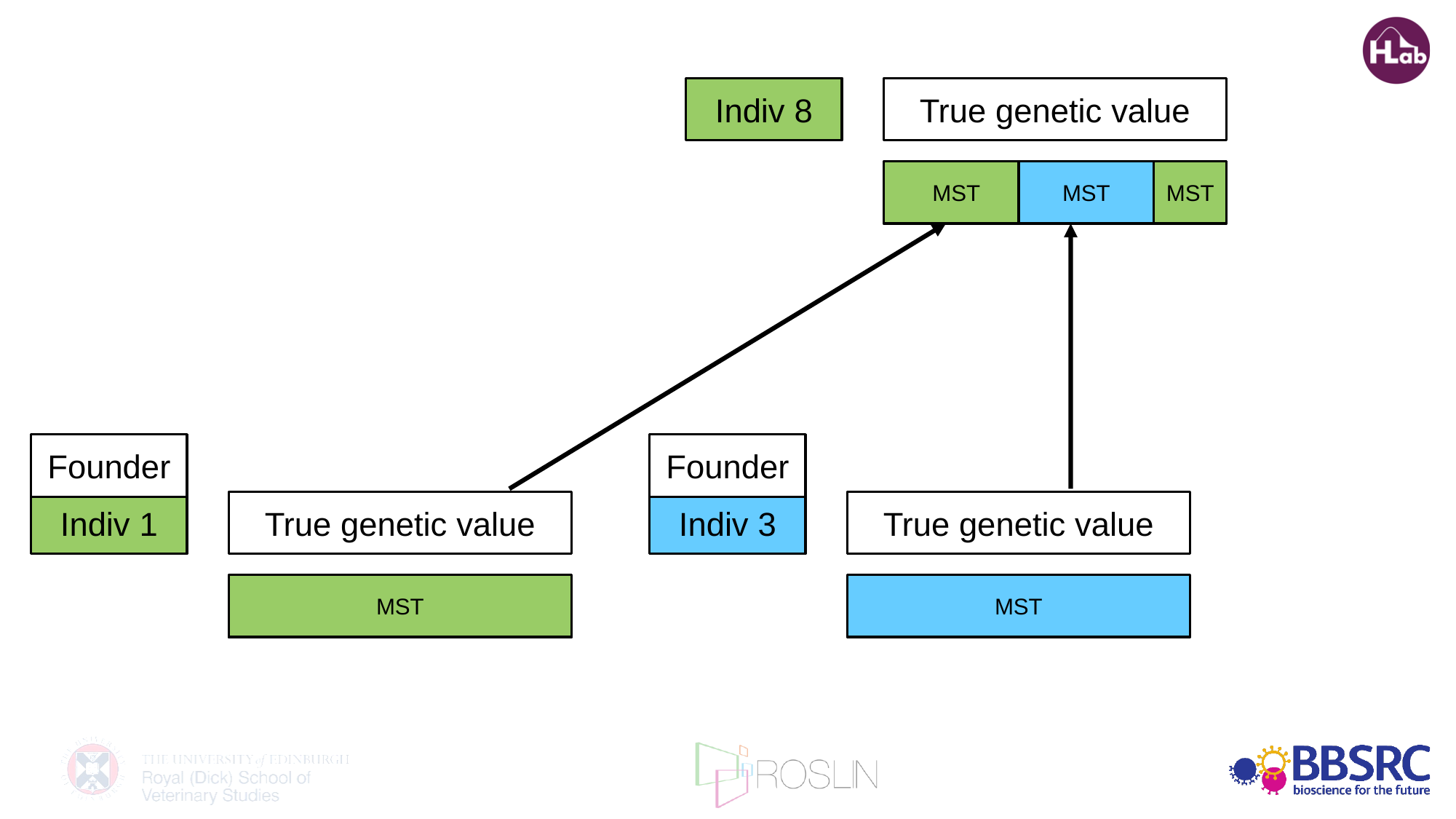

Indiv 8
True genetic value
True genetic value
MST
MST
MST
Parent
average
MST

Founder
Founder
Indiv 1
True genetic value
True genetic value
Indiv 3
True genetic value
True genetic value
MST
MST
MST